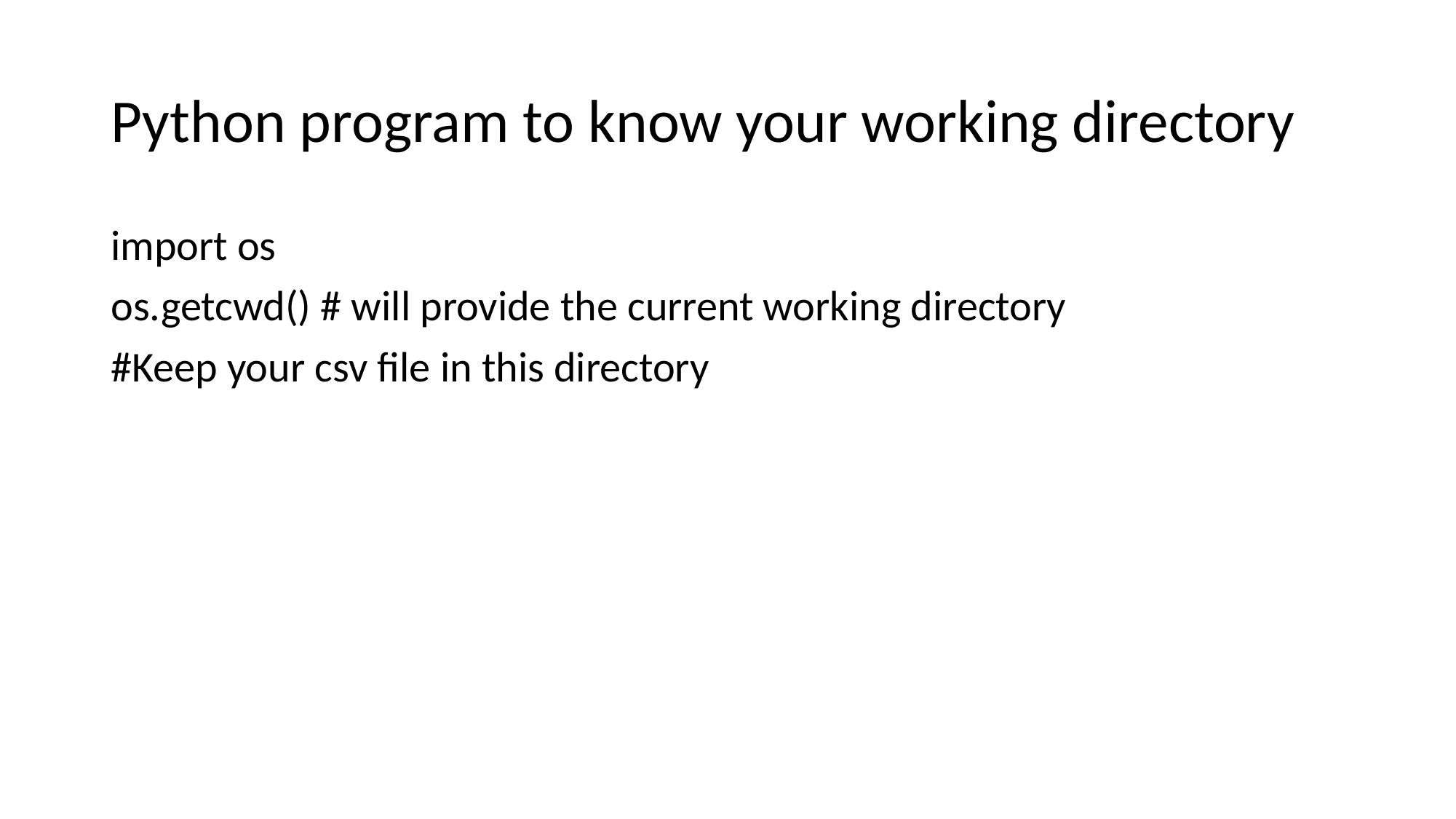

# Python program to know your working directory
import os
os.getcwd() # will provide the current working directory
#Keep your csv file in this directory